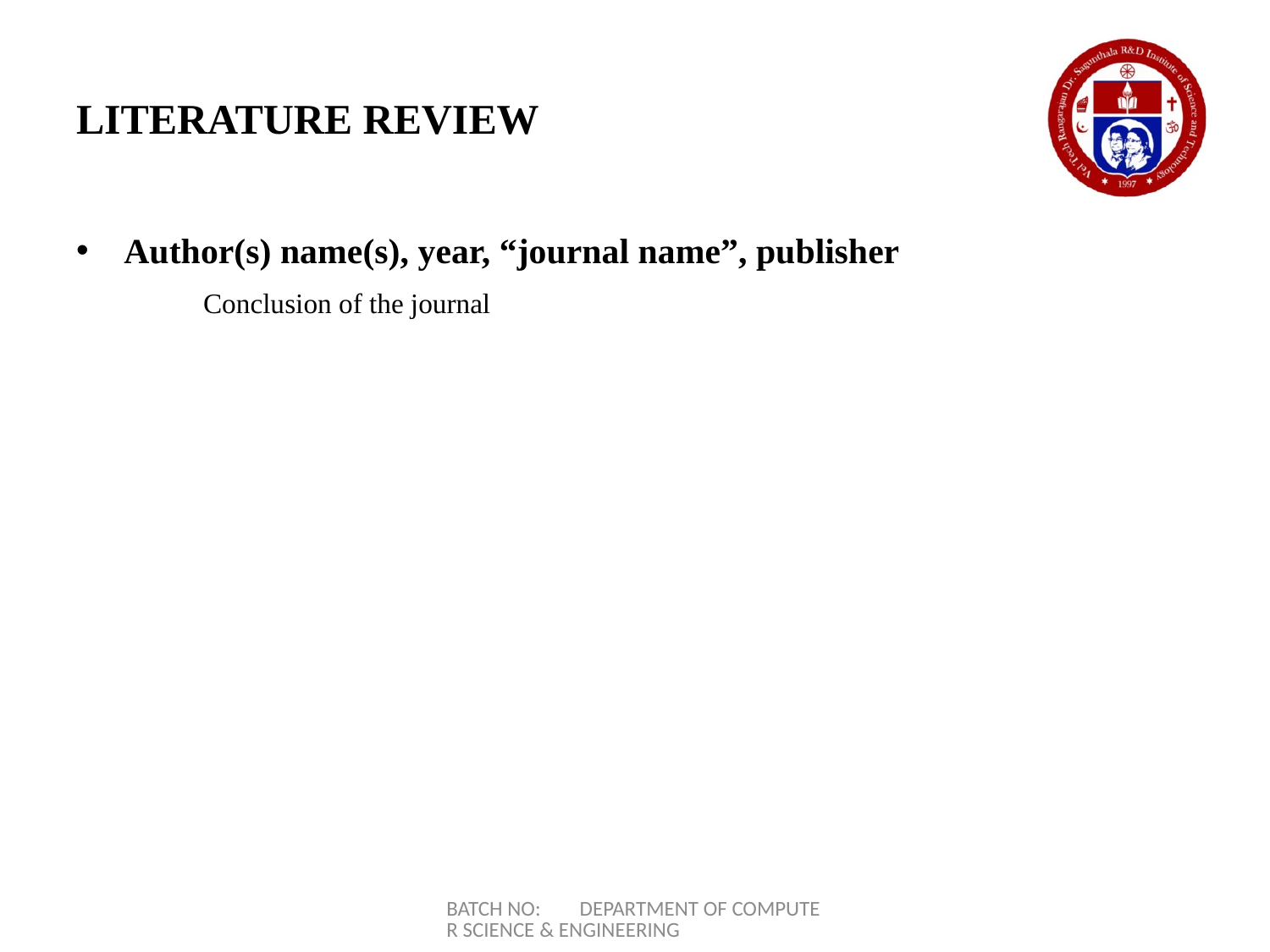

# LITERATURE REVIEW
Author(s) name(s), year, “journal name”, publisher
	Conclusion of the journal

BATCH NO:        DEPARTMENT OF COMPUTER SCIENCE & ENGINEERING
7